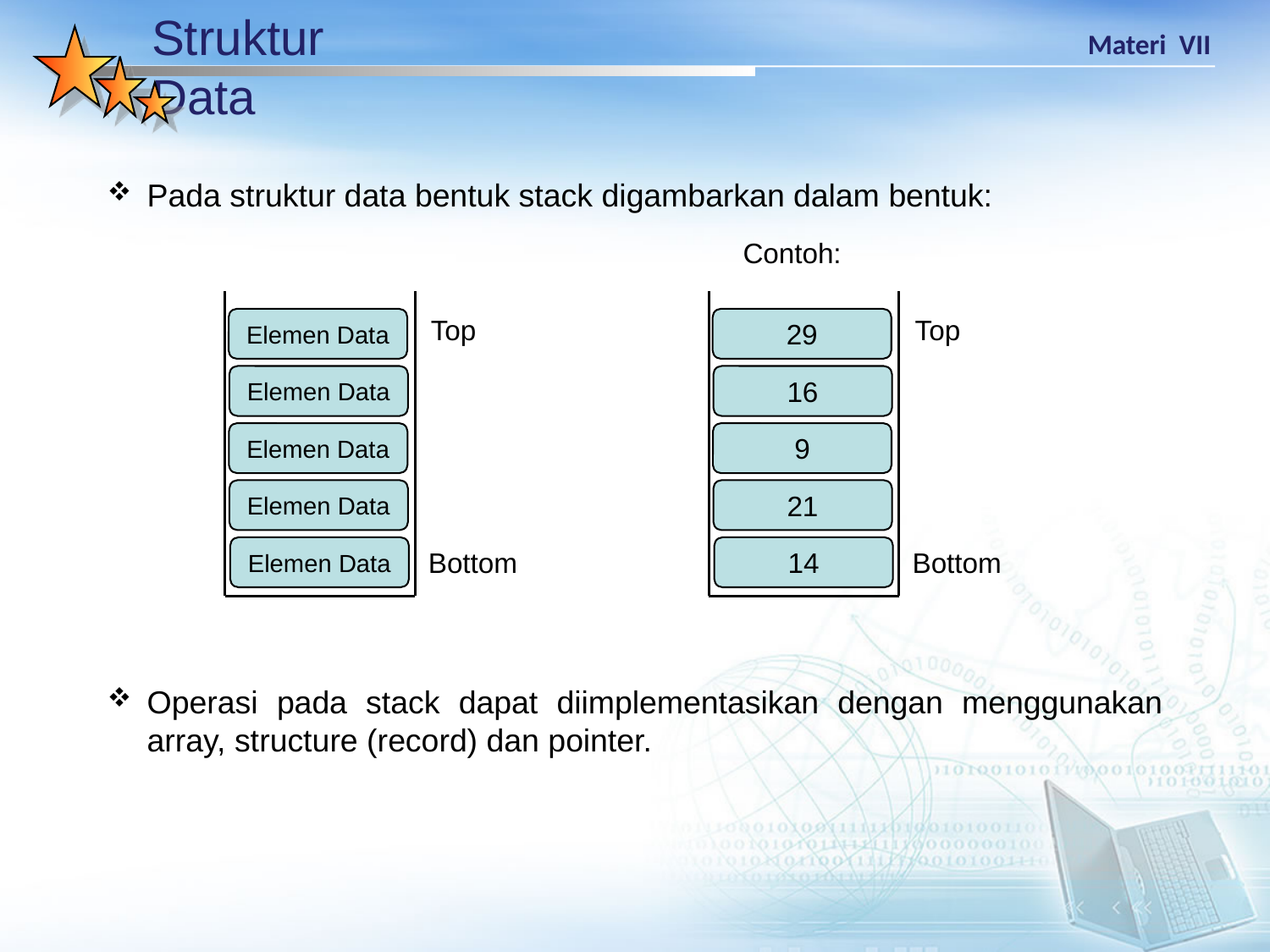

Pada struktur data bentuk stack digambarkan dalam bentuk:
Contoh:
Top
Elemen Data
Elemen Data
Elemen Data
Elemen Data
Elemen Data
Bottom
Top
29
16
9
21
14
Bottom
Operasi pada stack dapat diimplementasikan dengan menggunakan array, structure (record) dan pointer.